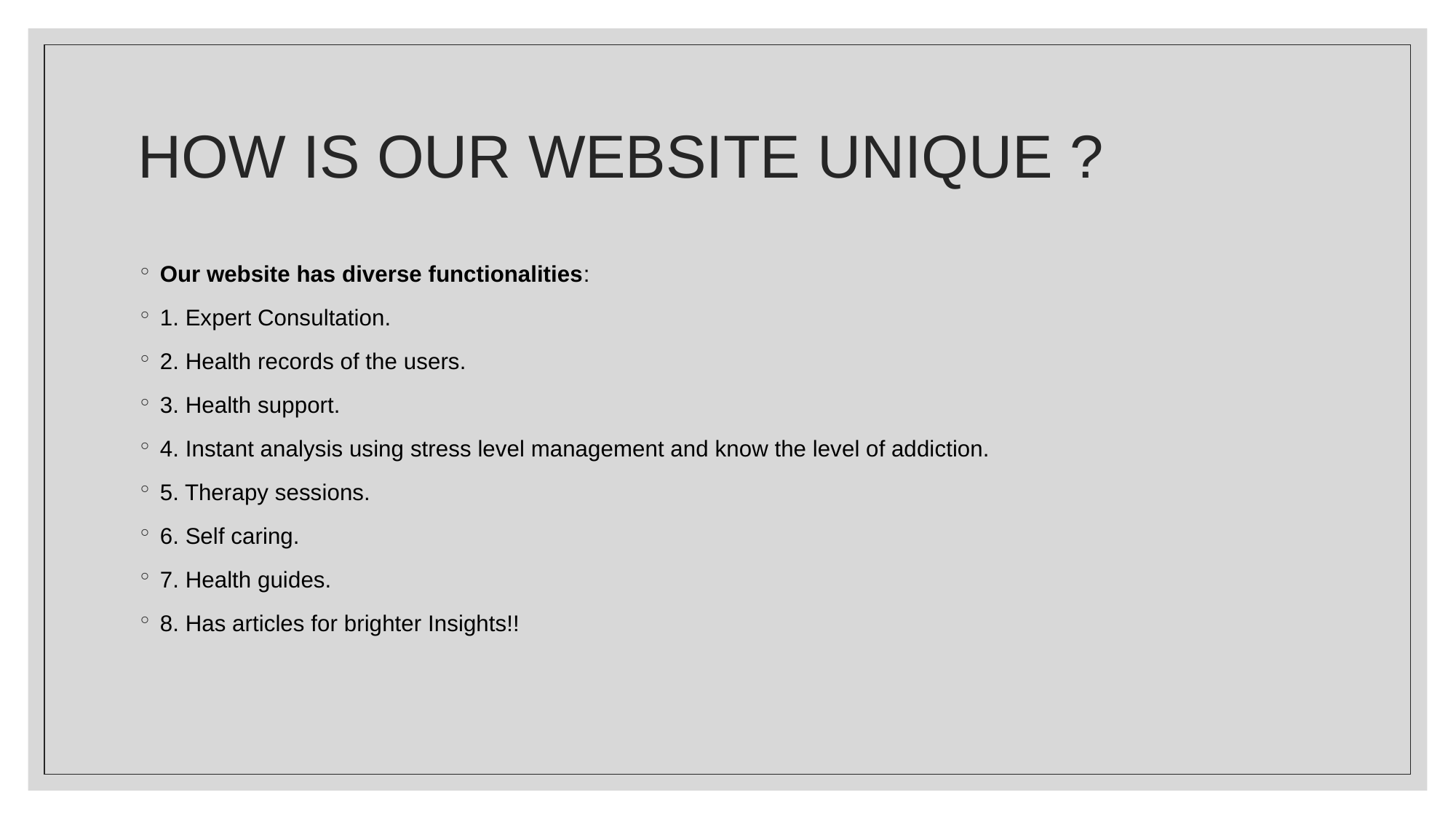

# HOW IS OUR WEBSITE UNIQUE ?
Our website has diverse functionalities:
1. Expert Consultation.
2. Health records of the users.
3. Health support.
4. Instant analysis using stress level management and know the level of addiction.
5. Therapy sessions.
6. Self caring.
7. Health guides.
8. Has articles for brighter Insights!!